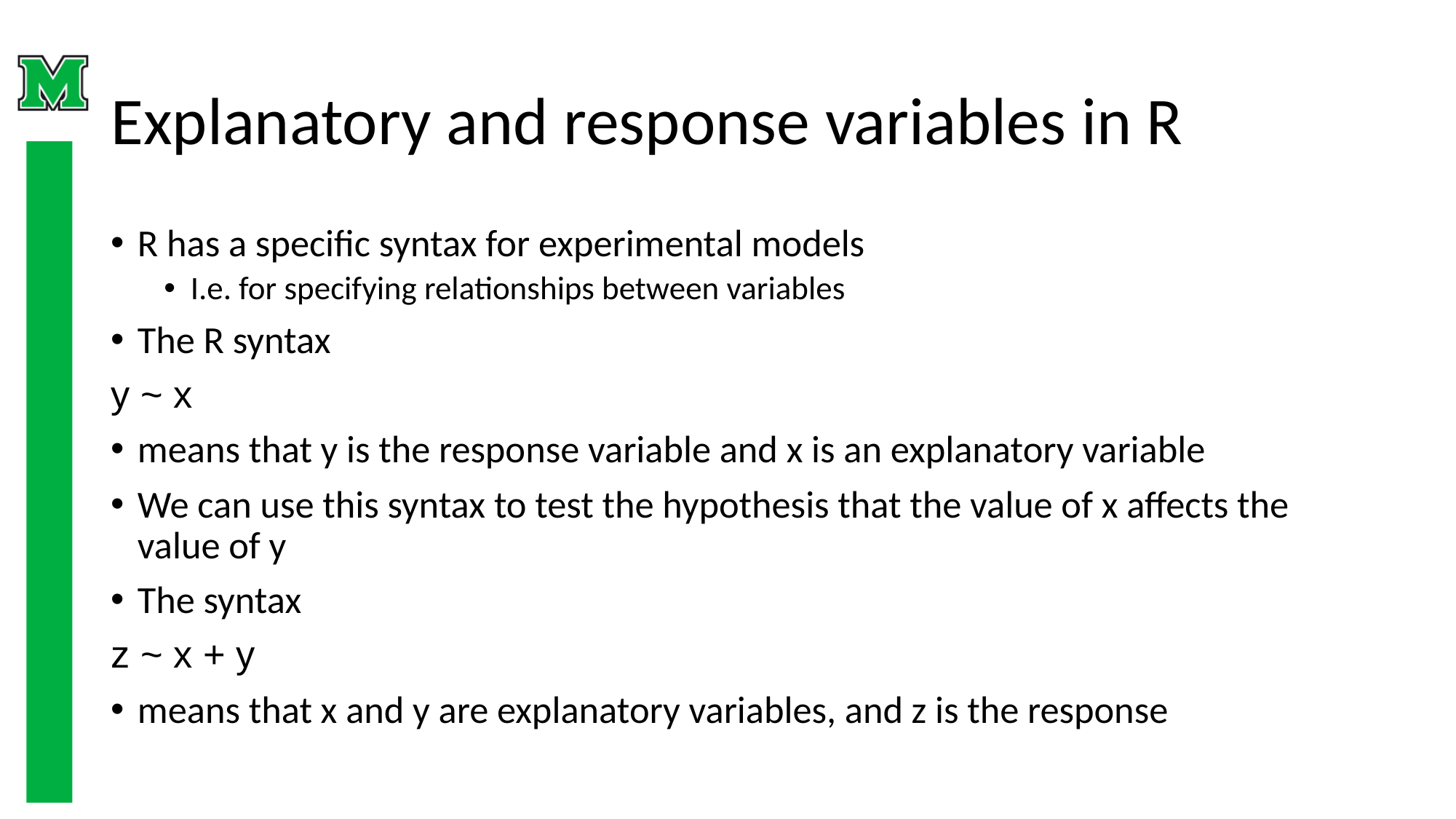

# Explanatory and response variables in R
R has a specific syntax for experimental models
I.e. for specifying relationships between variables
The R syntax
y ~ x
means that y is the response variable and x is an explanatory variable
We can use this syntax to test the hypothesis that the value of x affects the value of y
The syntax
z ~ x + y
means that x and y are explanatory variables, and z is the response